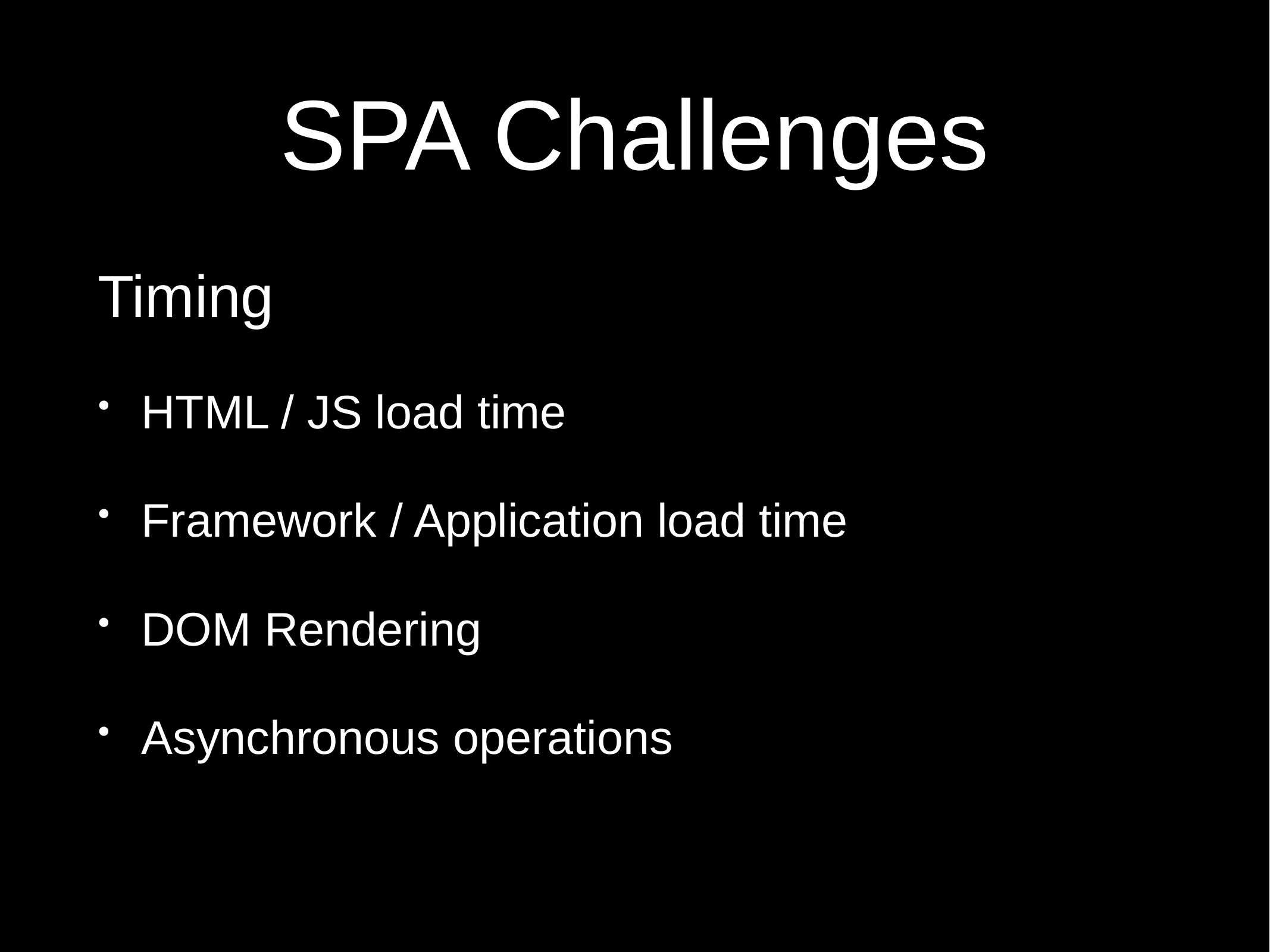

# SPA Challenges
Timing
HTML / JS load time
Framework / Application load time
DOM Rendering
Asynchronous operations